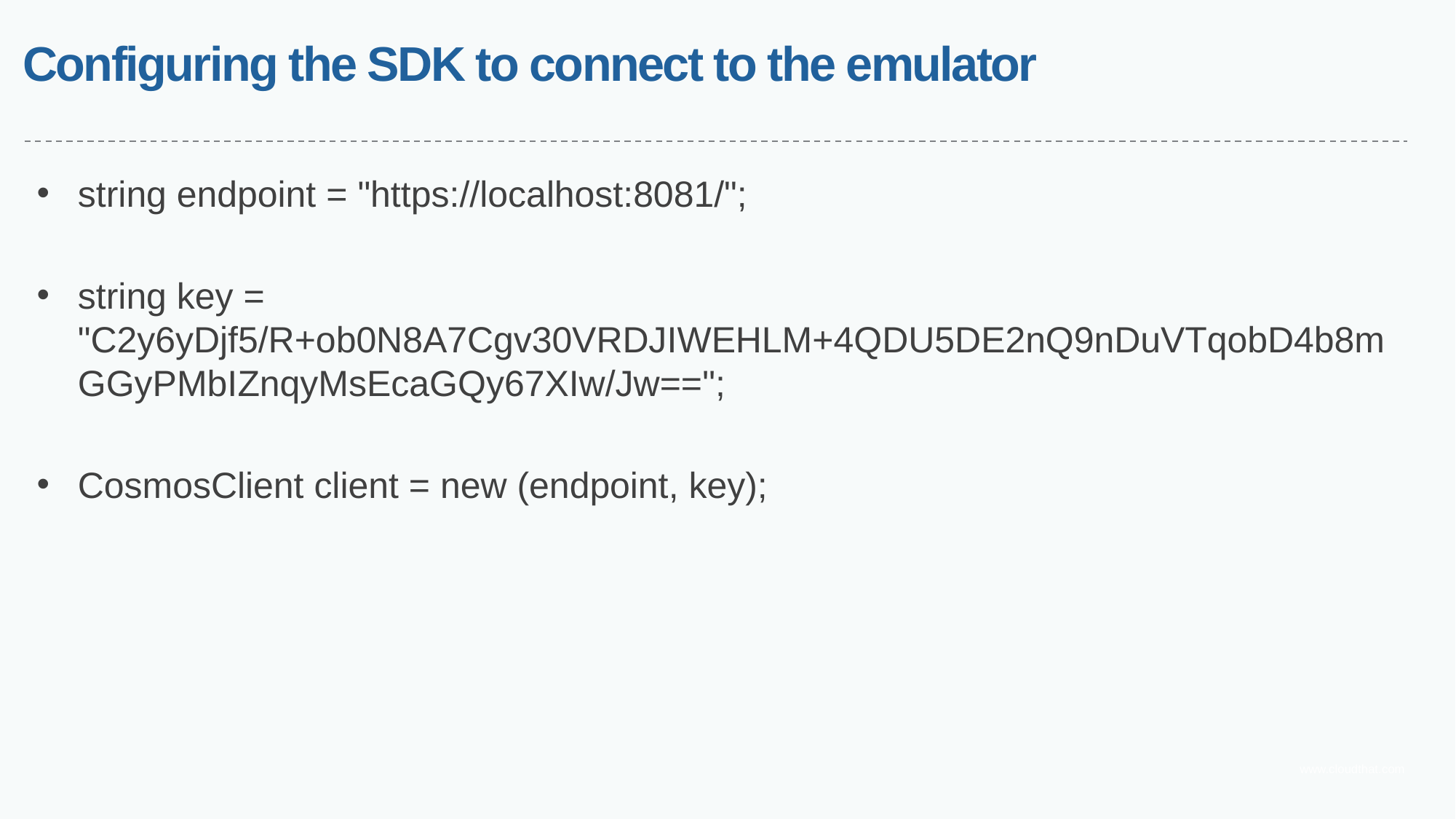

# Configuring the SDK to connect to the emulator
string endpoint = "https://localhost:8081/";

string key = "C2y6yDjf5/R+ob0N8A7Cgv30VRDJIWEHLM+4QDU5DE2nQ9nDuVTqobD4b8mGGyPMbIZnqyMsEcaGQy67XIw/Jw==";

CosmosClient client = new (endpoint, key);